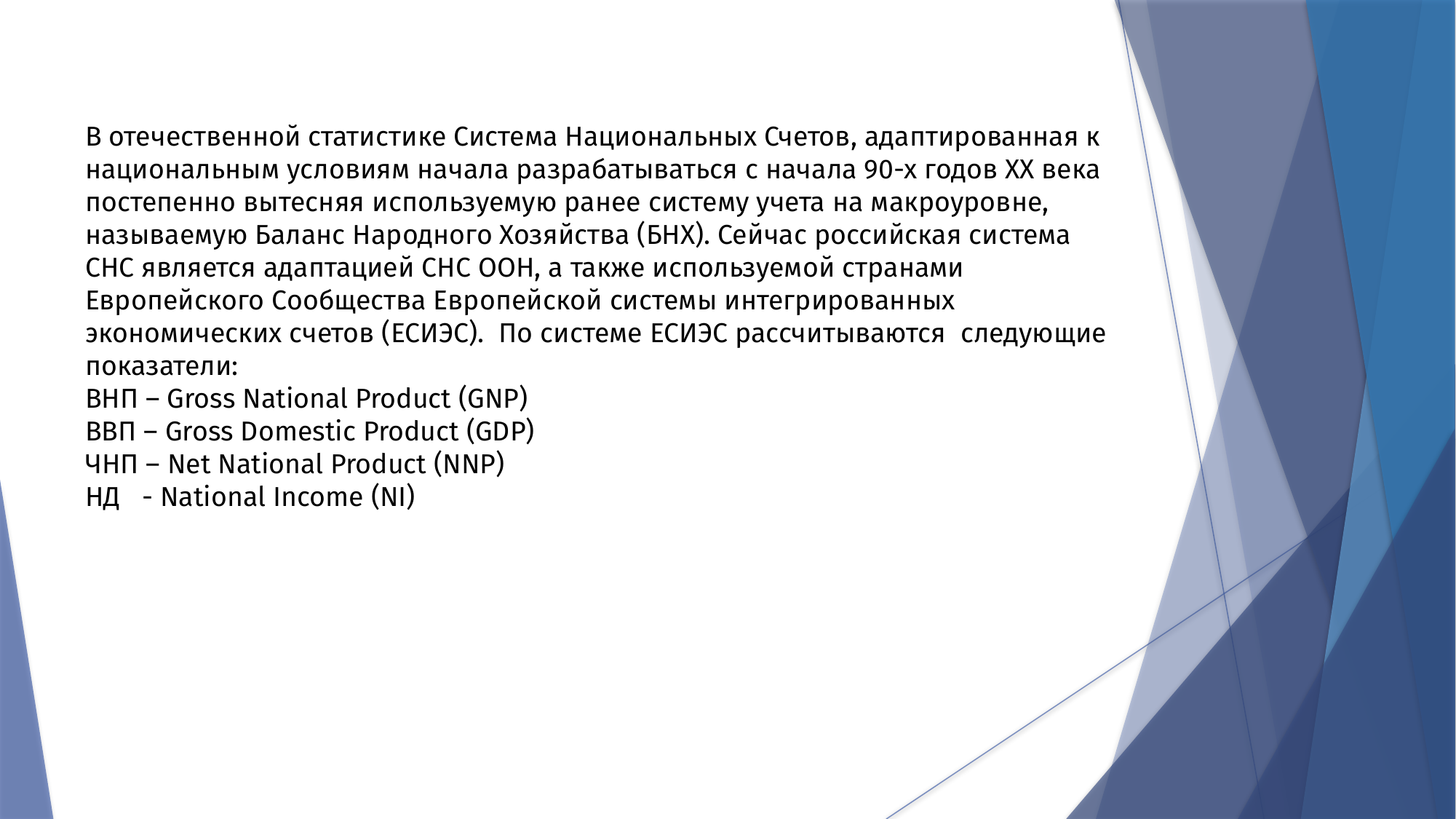

В отечественной статистике Система Национальных Счетов, адаптированная к национальным условиям начала разрабатываться с начала 90-х годов ХХ века постепенно вытесняя используемую ранее систему учета на макроуровне, называемую Баланс Народного Хозяйства (БНХ). Сейчас российская система СНС является адаптацией СНС ООН, а также используемой странами Европейского Сообщества Европейской системы интегрированных экономических счетов (ЕСИЭС).  По системе ЕСИЭС рассчитываются  следующие показатели:
ВНП – Gross National Product (GNP)
ВВП – Gross Domestic Product (GDP)
ЧНП – Net National Product (NNP)
НД   - National Income (NI)